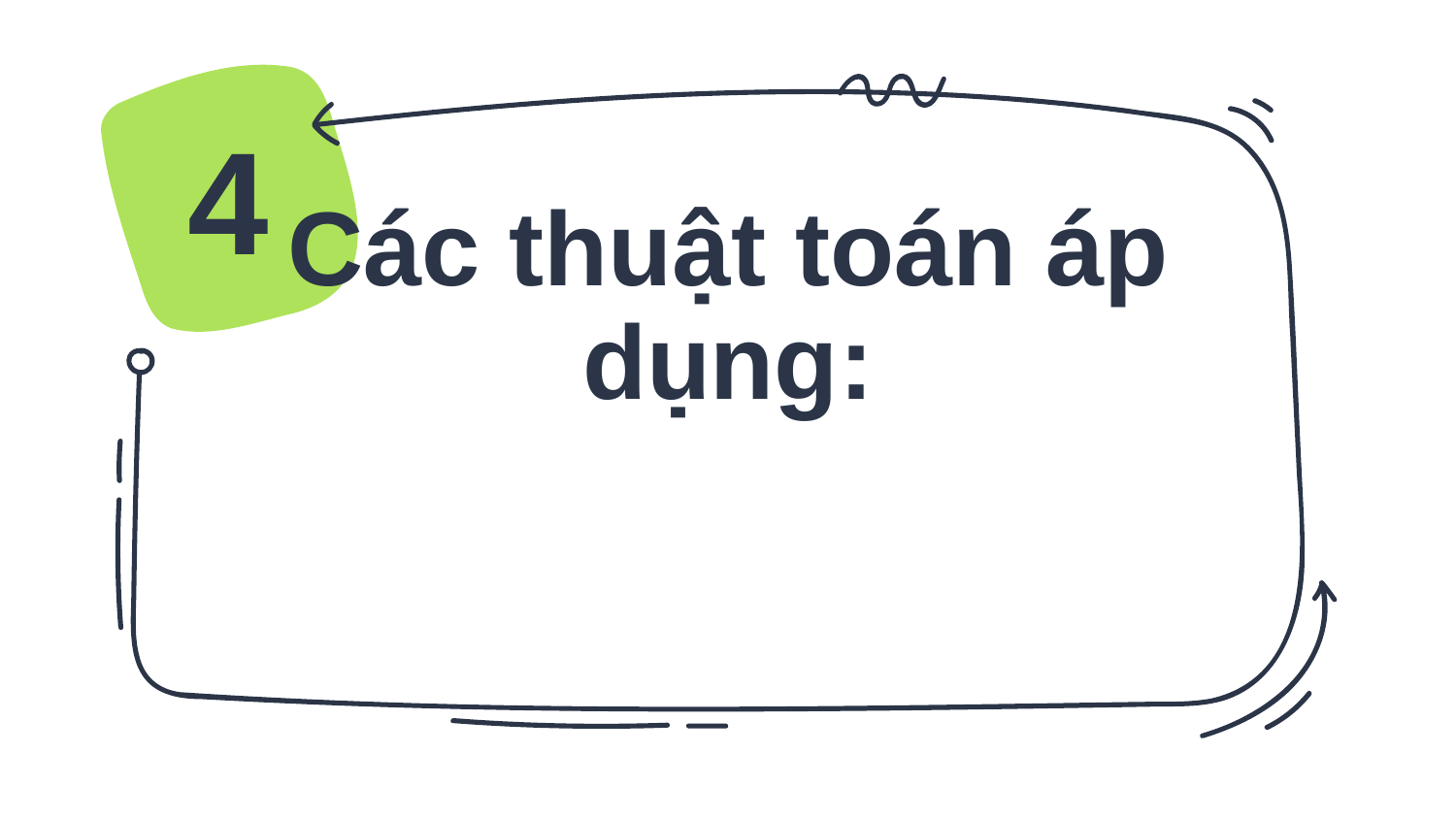

4
# Các thuật toán áp dụng: